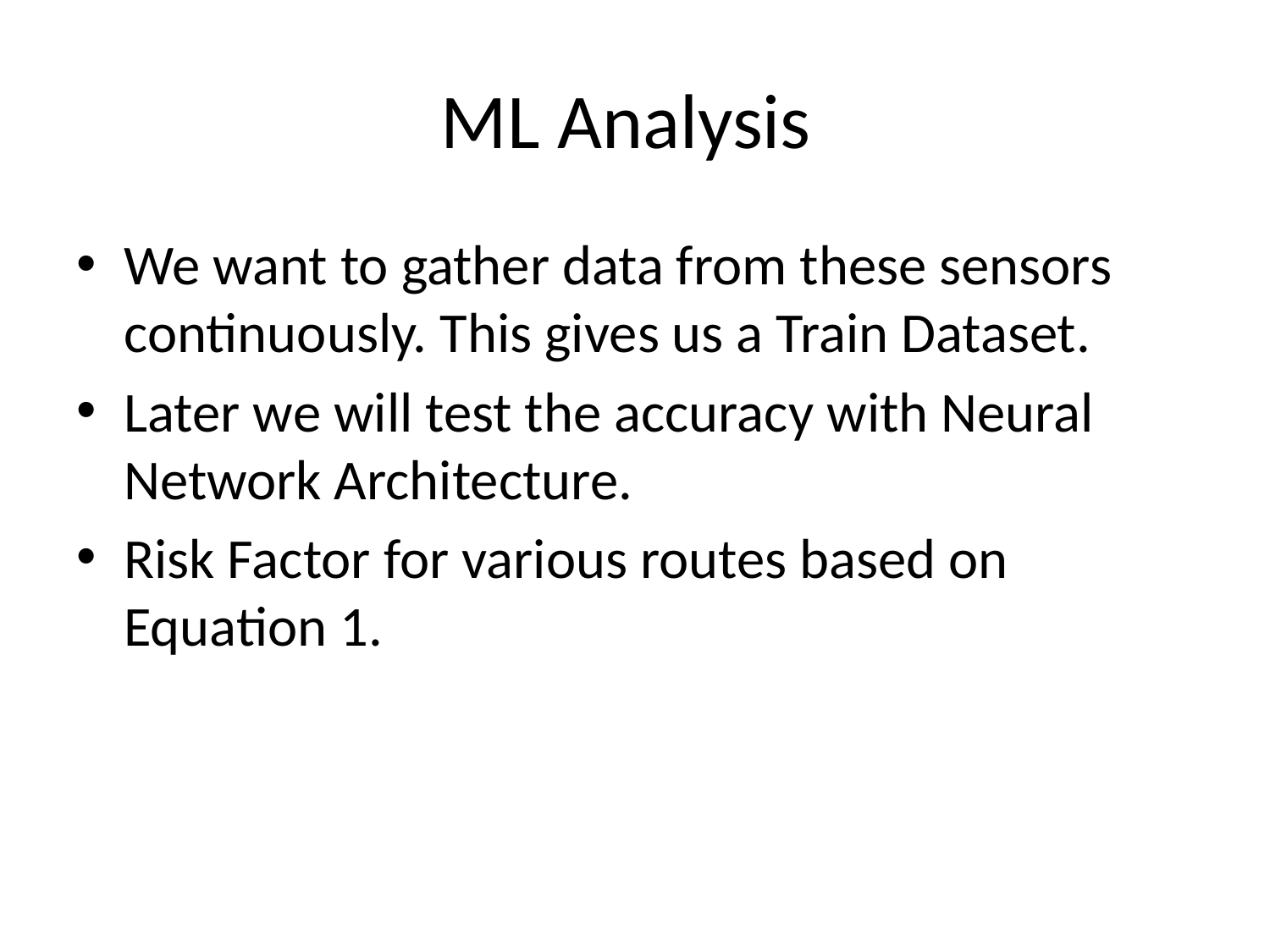

# ML Analysis
We want to gather data from these sensors continuously. This gives us a Train Dataset.
Later we will test the accuracy with Neural Network Architecture.
Risk Factor for various routes based on Equation 1.